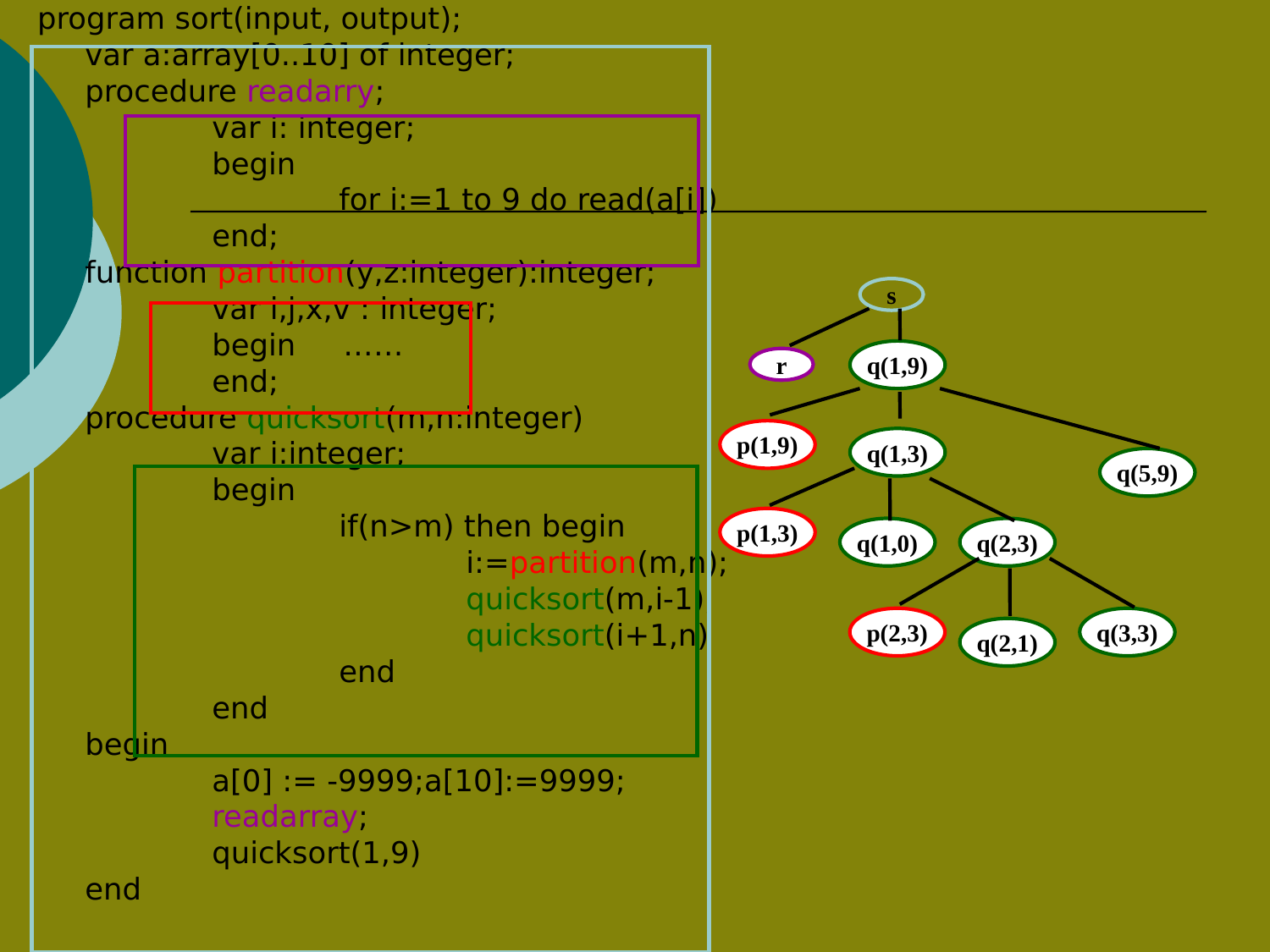

program sort(input, output);
	var a:array[0..10] of integer;
	procedure readarry;
		var i: integer;
		begin
			for i:=1 to 9 do read(a[i])
		end;
	function partition(y,z:integer):integer;
		var i,j,x,v : integer;
		begin     ……
		end;
	procedure quicksort(m,n:integer)
		var i:integer;
		begin
			if(n>m) then begin
				i:=partition(m,n);
				quicksort(m,i-1);
				quicksort(i+1,n)
			end
		end
	begin
		a[0] := -9999;a[10]:=9999;
		readarray;
		quicksort(1,9)
	end

s

q(1,9)
r

p(1,9)
q(1,3)
q(5,9)

p(1,3)
q(1,0)
q(2,3)

p(2,3)
q(3,3)
q(2,1)